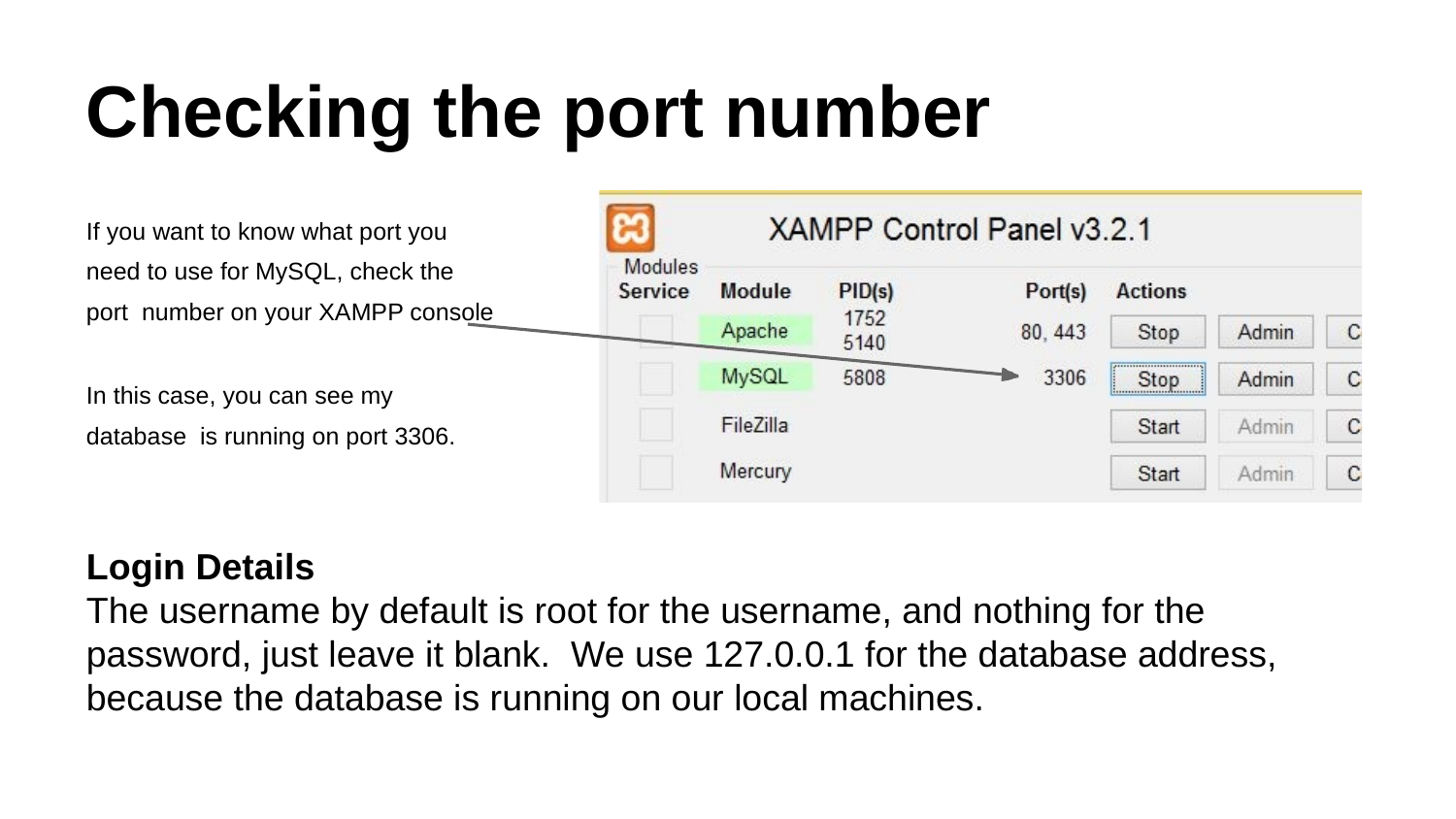

# Checking the port number

If you want to know what port you  need to use for MySQL, check the port  number on your XAMPP console

In this case, you can see my database  is running on port 3306.

Login Details
The username by default is root for the username, and nothing for the password, just leave it blank.  We use 127.0.0.1 for the database address, because the database is running on our local machines.